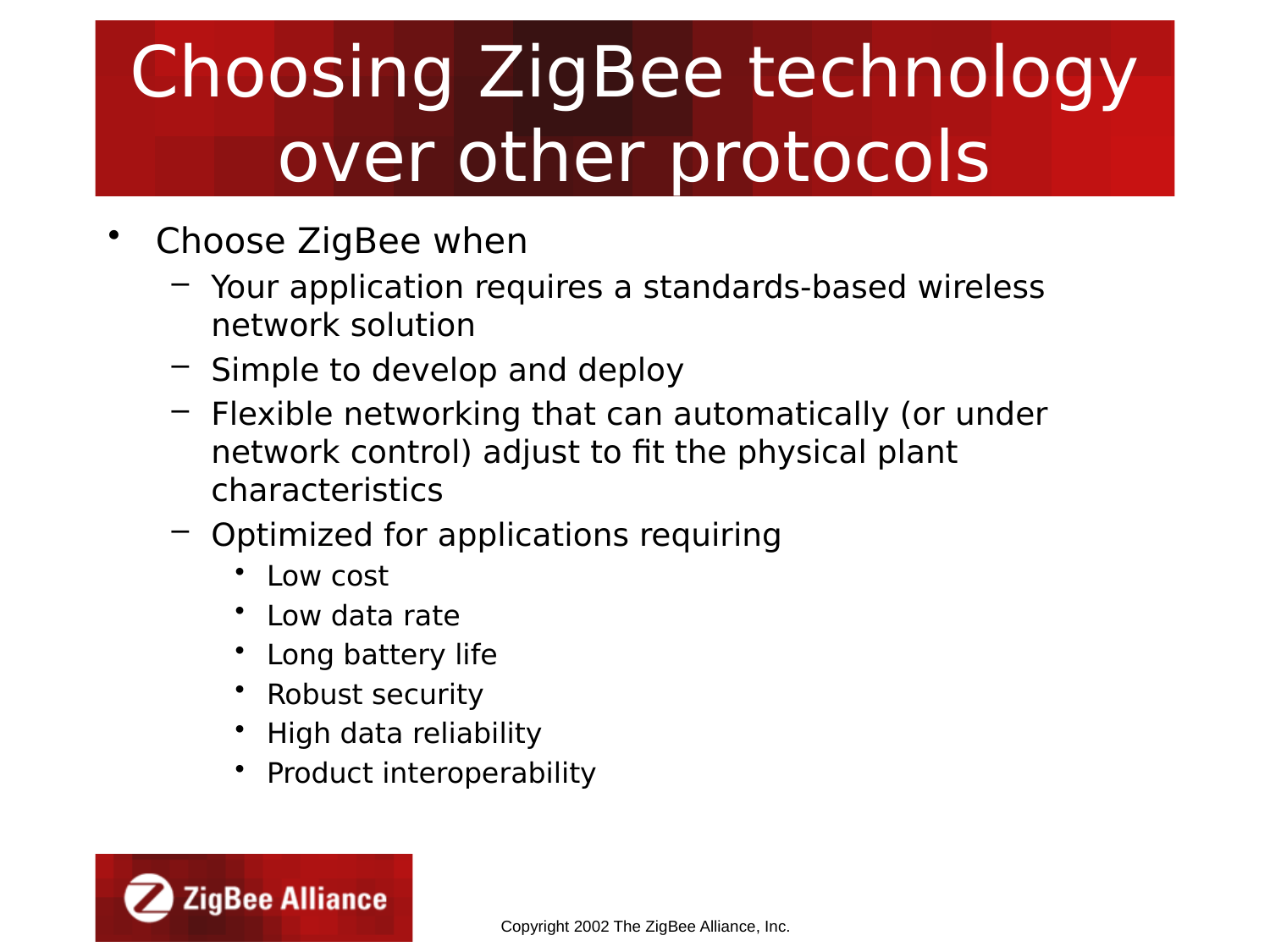

# Choosing ZigBee technology over other protocols
Choose ZigBee when
Your application requires a standards-based wireless network solution
Simple to develop and deploy
Flexible networking that can automatically (or under network control) adjust to fit the physical plant characteristics
Optimized for applications requiring
Low cost
Low data rate
Long battery life
Robust security
High data reliability
Product interoperability
Copyright 2002 The ZigBee Alliance, Inc.